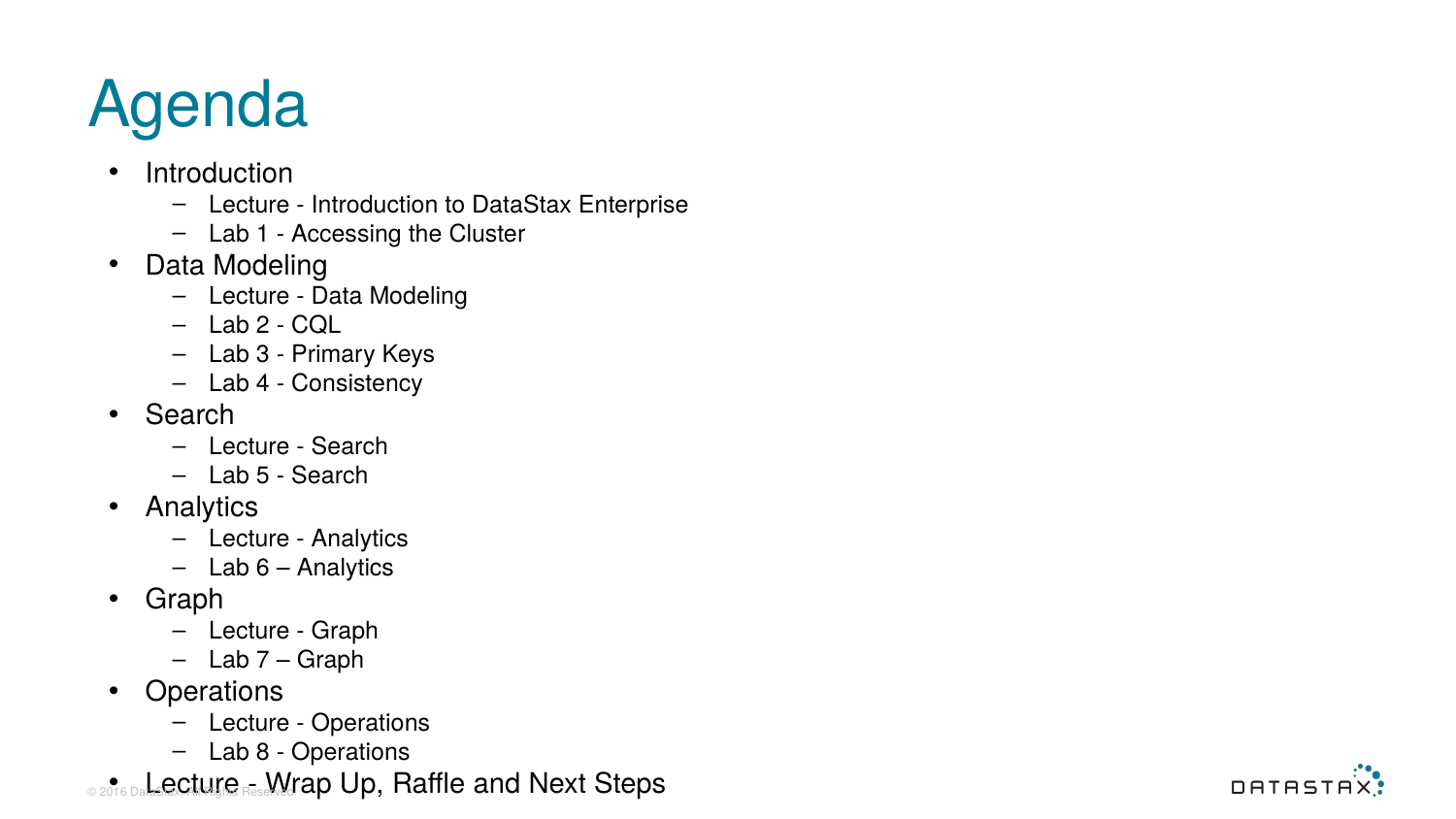

# Agenda
Introduction
Lecture - Introduction to DataStax Enterprise
Lab 1 - Accessing the Cluster
Data Modeling
Lecture - Data Modeling
Lab 2 - CQL
Lab 3 - Primary Keys
Lab 4 - Consistency
Search
Lecture - Search
Lab 5 - Search
Analytics
Lecture - Analytics
Lab 6 – Analytics
Graph
Lecture - Graph
Lab 7 – Graph
Operations
Lecture - Operations
Lab 8 - Operations
Lecture - Wrap Up, Raffle and Next Steps
© 2016 DataStax, All Rights Reserved.